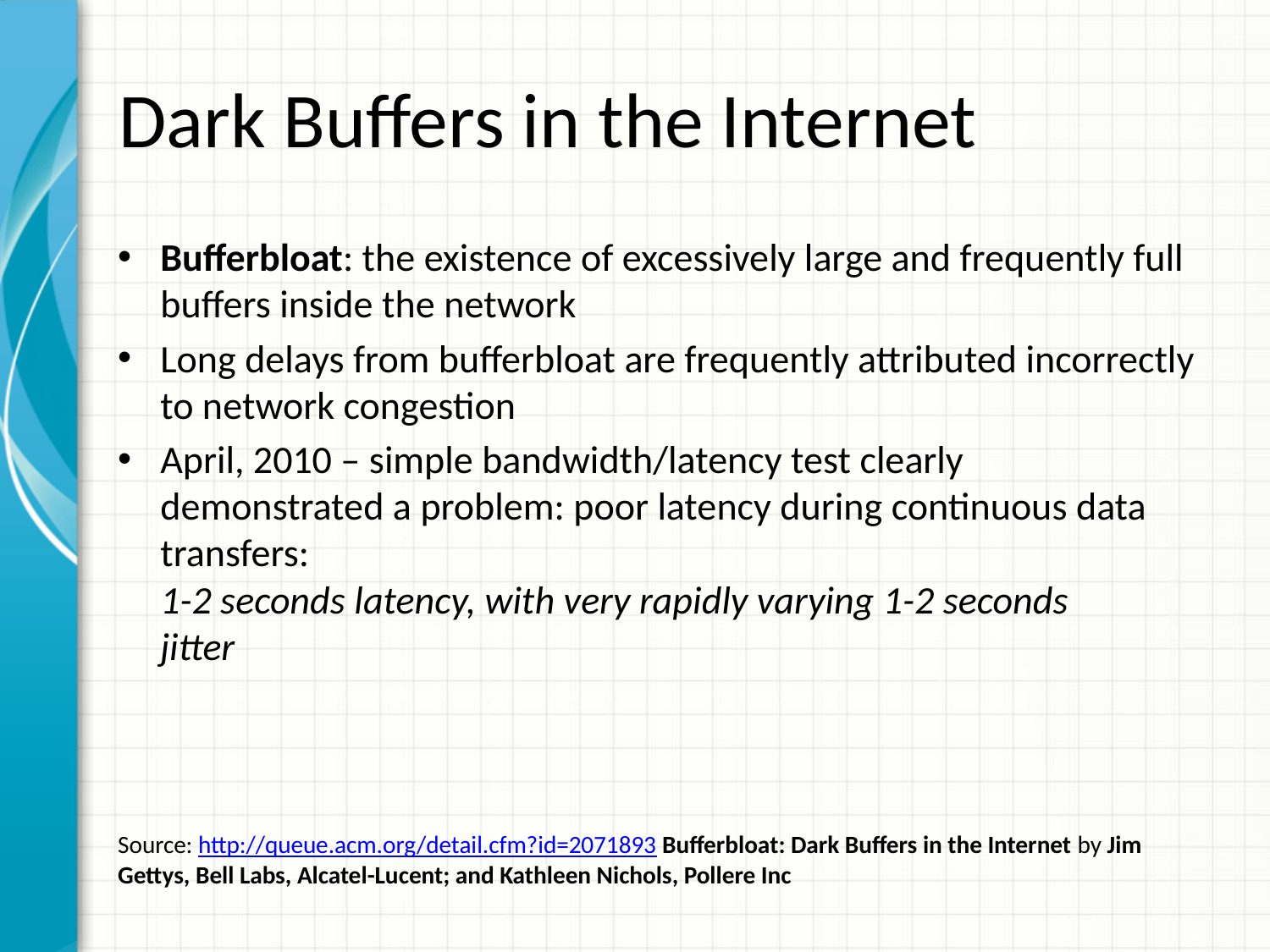

# Dark Buffers in the Internet
Bufferbloat: the existence of excessively large and frequently full buffers inside the network
Long delays from bufferbloat are frequently attributed incorrectly to network congestion
April, 2010 – simple bandwidth/latency test clearly
demonstrated a problem: poor latency during continuous data transfers:
1-2 seconds latency, with very rapidly varying 1-2 seconds
jitter
Source: http://queue.acm.org/detail.cfm?id=2071893 Bufferbloat: Dark Buffers in the Internet by Jim Gettys, Bell Labs, Alcatel-Lucent; and Kathleen Nichols, Pollere Inc